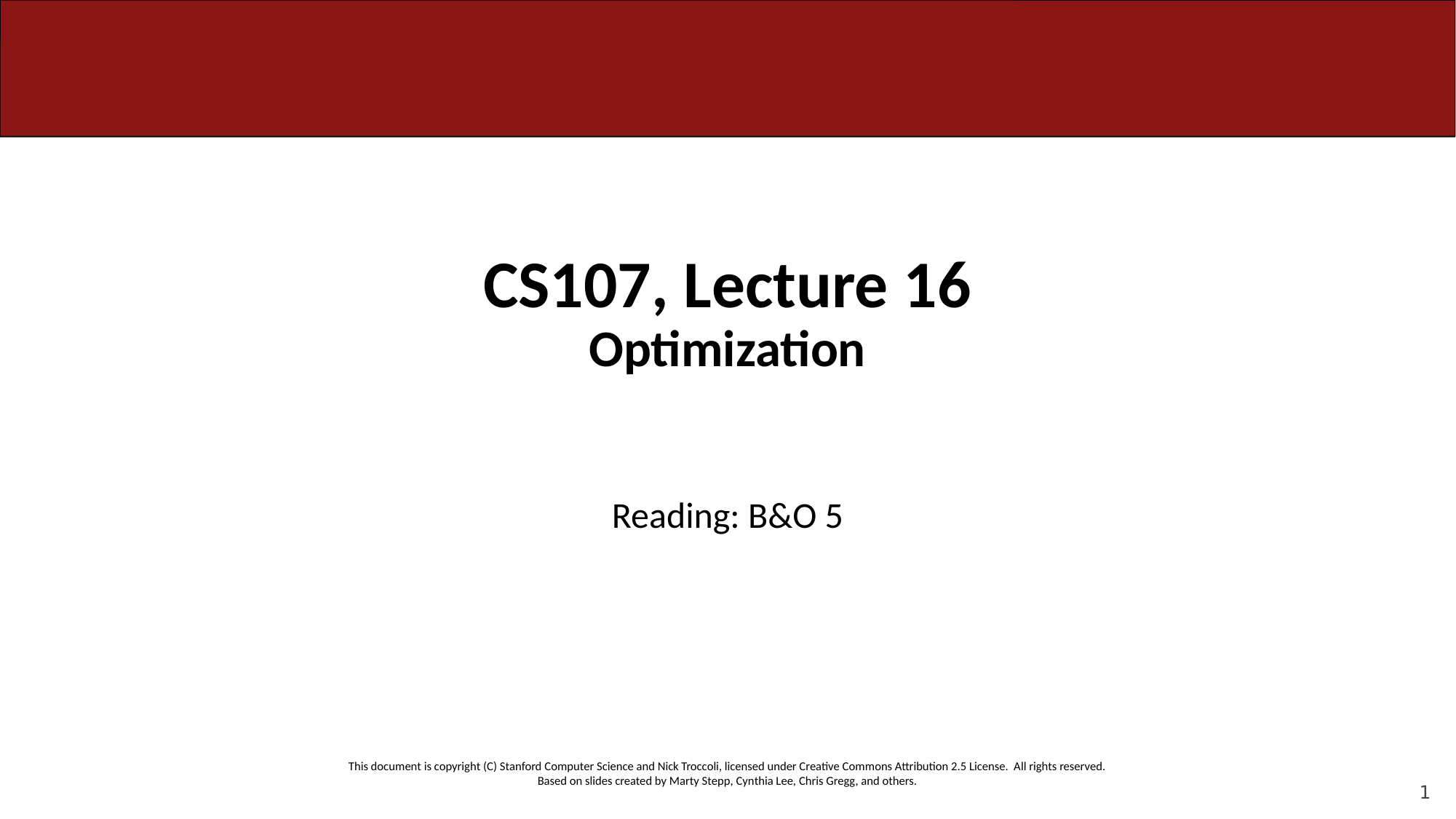

# CS107, Lecture 16 Optimization
Reading: B&O 5